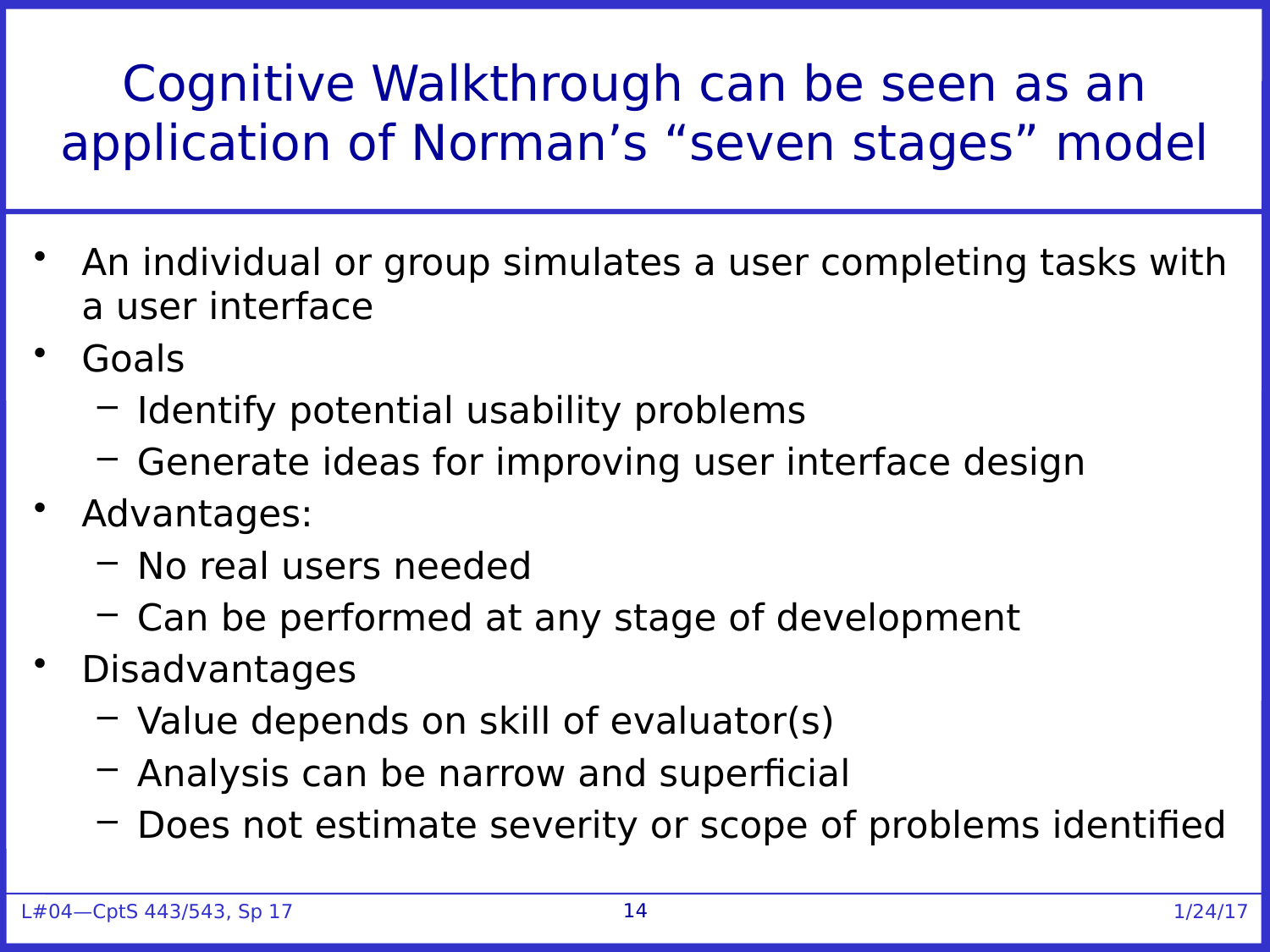

# Cognitive Walkthrough can be seen as an application of Norman’s “seven stages” model
An individual or group simulates a user completing tasks with a user interface
Goals
Identify potential usability problems
Generate ideas for improving user interface design
Advantages:
No real users needed
Can be performed at any stage of development
Disadvantages
Value depends on skill of evaluator(s)
Analysis can be narrow and superficial
Does not estimate severity or scope of problems identified
14